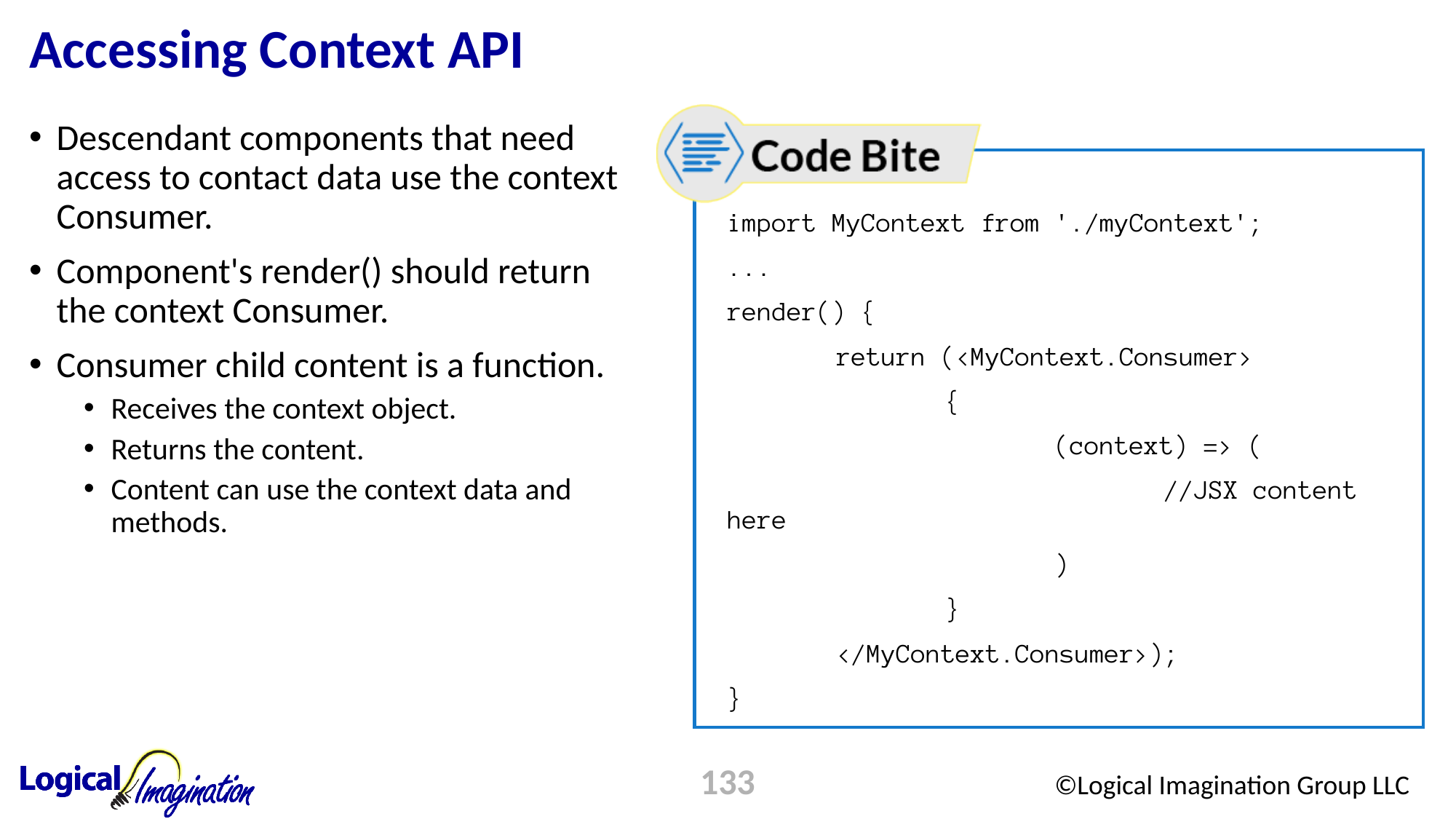

# Accessing Context API
Descendant components that need access to contact data use the context Consumer.
Component's render() should return the context Consumer.
Consumer child content is a function.
Receives the context object.
Returns the content.
Content can use the context data and methods.

import MyContext from './myContext';
...
render() {
	return (<MyContext.Consumer>
		{
			(context) => (
				//JSX content here
			)
		}
	</MyContext.Consumer>);
}

133